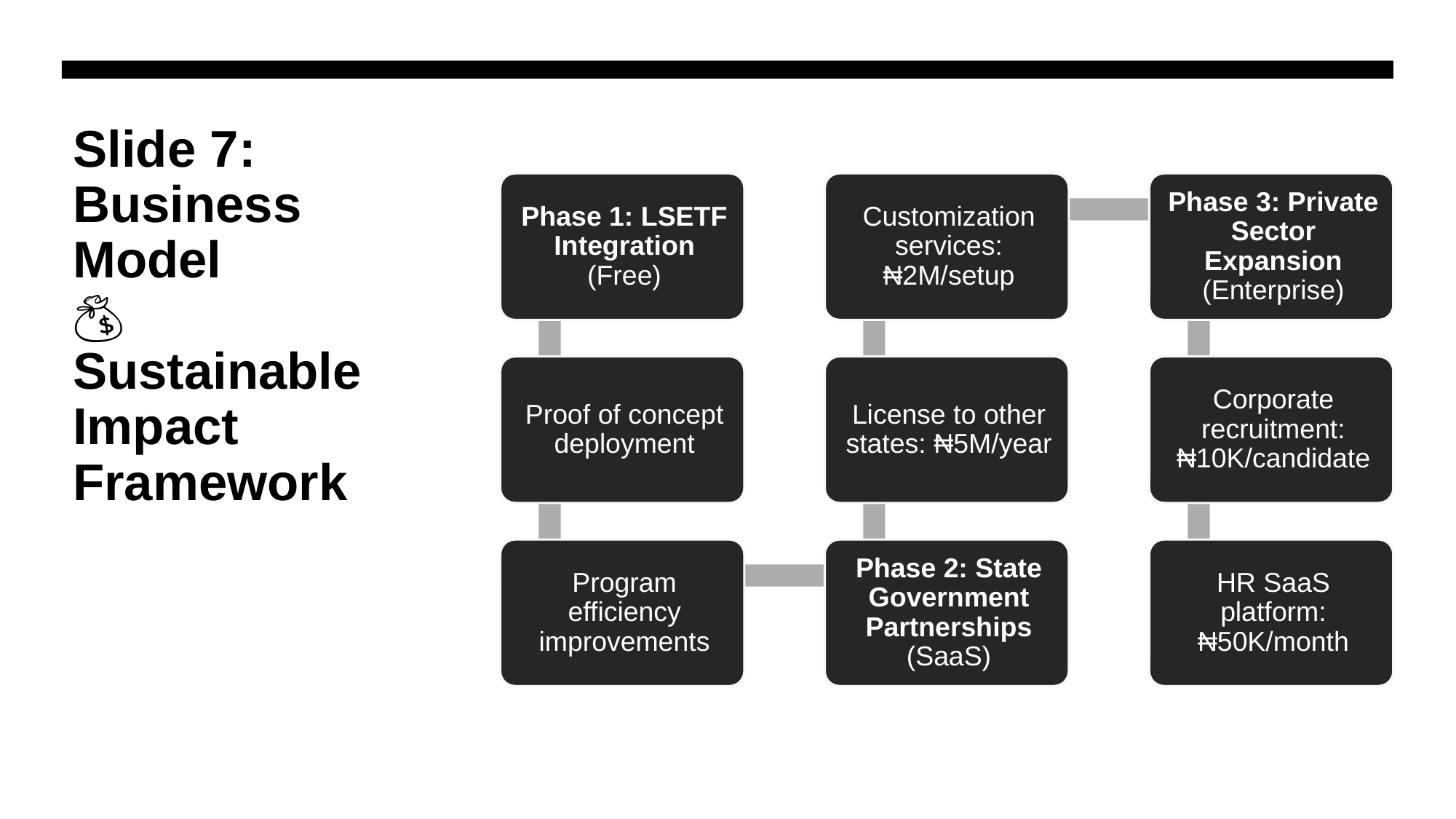

# Slide 7: Business Model 💰 Sustainable Impact Framework
Phase 1: LSETF Integration (Free)
Proof of concept deployment
Program efficiency improvements
Phase 2: State Government Partnerships (SaaS)
License to other states: ₦5M/year
Customization services: ₦2M/setup
Phase 3: Private Sector Expansion (Enterprise)
Corporate recruitment: ₦10K/candidate
HR SaaS platform: ₦50K/month